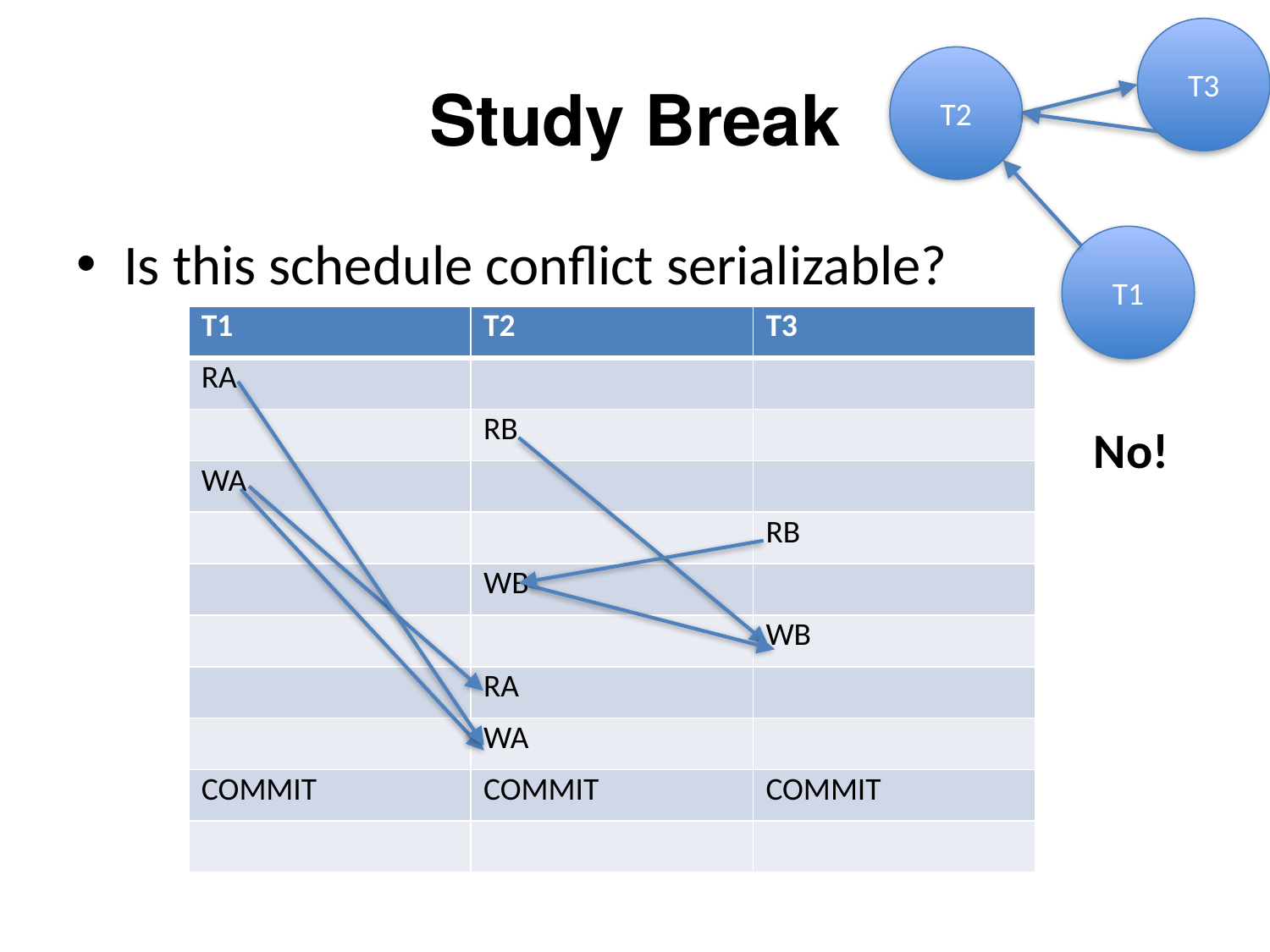

T3
# Study Break
T2
Is this schedule conflict serializable?

T1
| T1 | T2 | T3 |
| --- | --- | --- |
| RA |  |  |
|  | RB |  |
| WA |  |  |
|  |  | RB |
|  | WB |  |
|  |  | WB |
|  | RA |  |
|  | WA |  |
| COMMIT | COMMIT | COMMIT |
|  |  |  |
No!